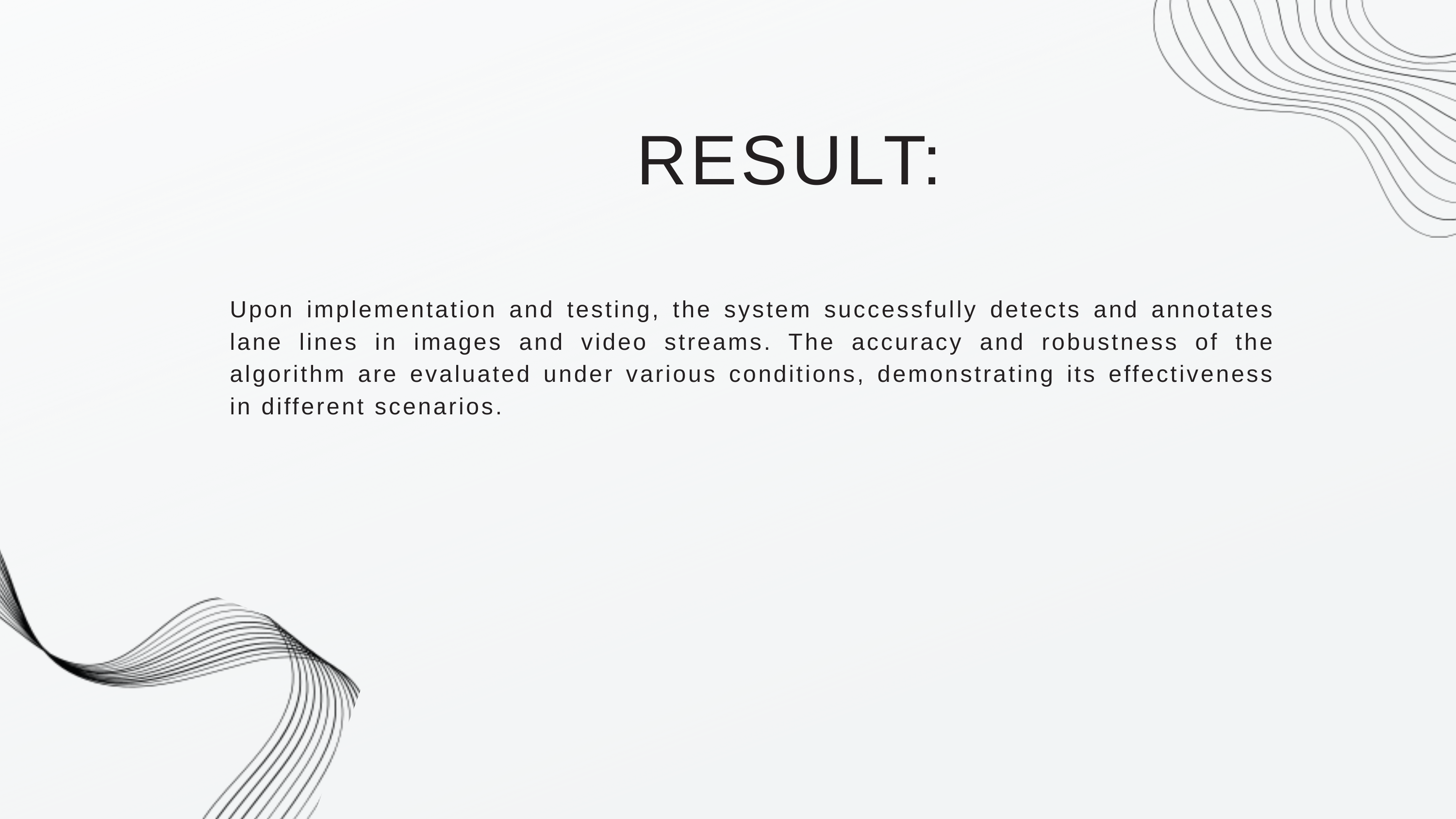

RESULT:

Upon implementation and testing, the system successfully detects and annotates lane lines in images and video streams. The accuracy and robustness of the algorithm are evaluated under various conditions, demonstrating its effectiveness in different scenarios.